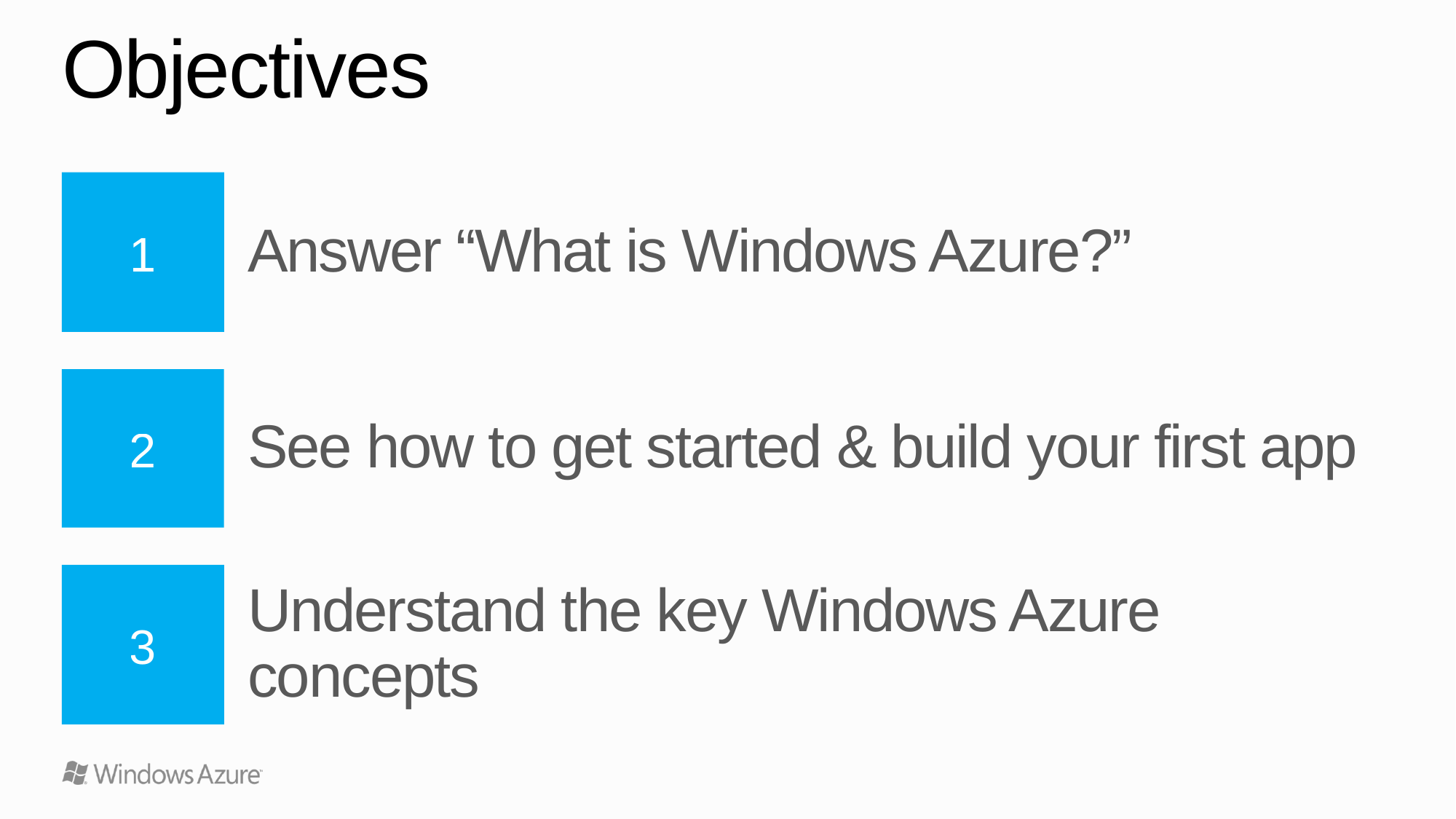

# Objectives
1
Answer “What is Windows Azure?”
2
See how to get started & build your first app
3
Understand the key Windows Azure concepts